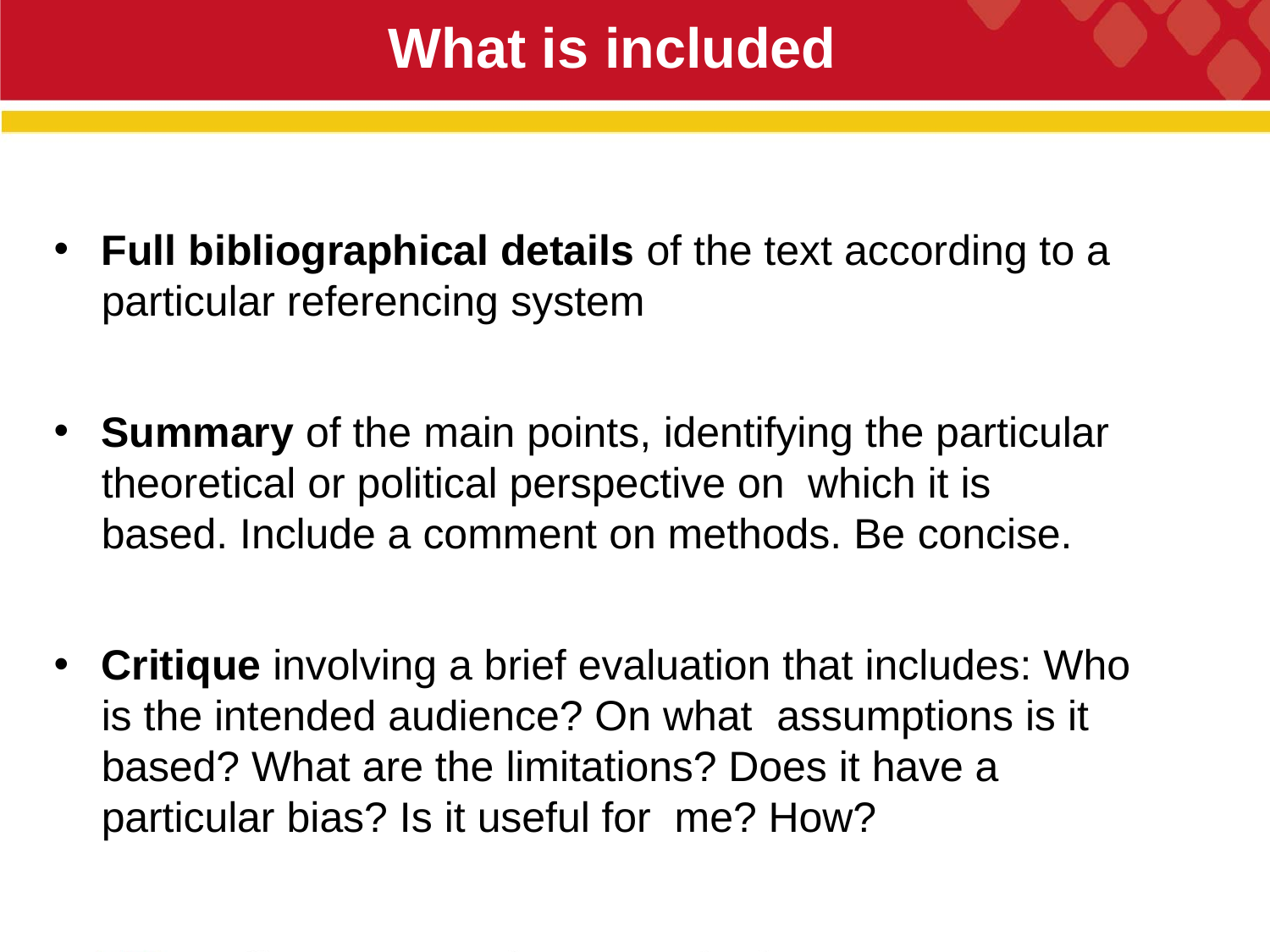

# What is included
16
Full bibliographical details of the text according to a particular referencing system

Summary of the main points, identifying the particular theoretical or political perspective on  which it is based. Include a comment on methods. Be concise.

Critique involving a brief evaluation that includes: Who is the intended audience? On what  assumptions is it based? What are the limitations? Does it have a particular bias? Is it useful for  me? How?